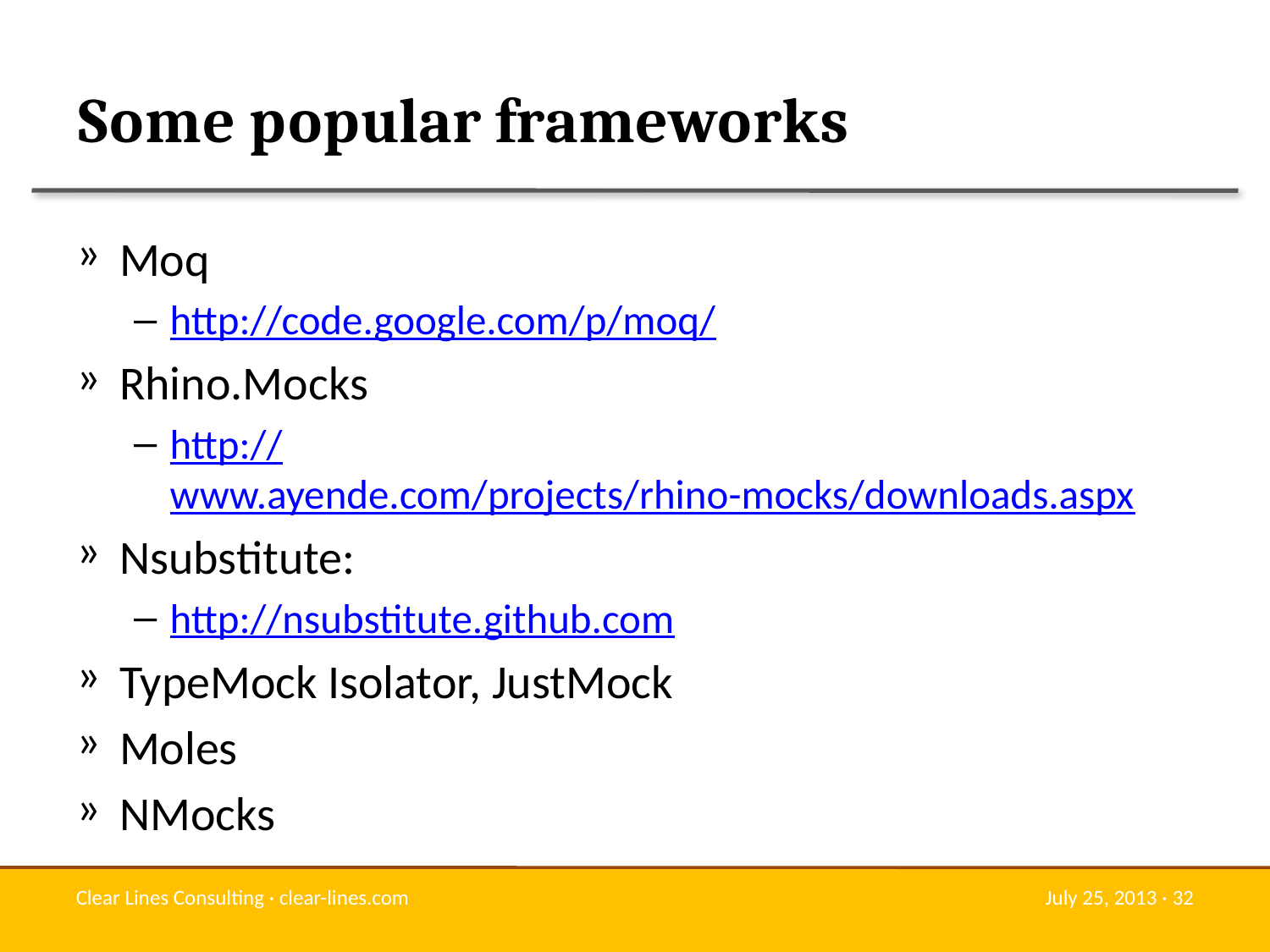

# Some popular frameworks
Moq
http://code.google.com/p/moq/
Rhino.Mocks
http://www.ayende.com/projects/rhino-mocks/downloads.aspx
Nsubstitute:
http://nsubstitute.github.com
TypeMock Isolator, JustMock
Moles
NMocks